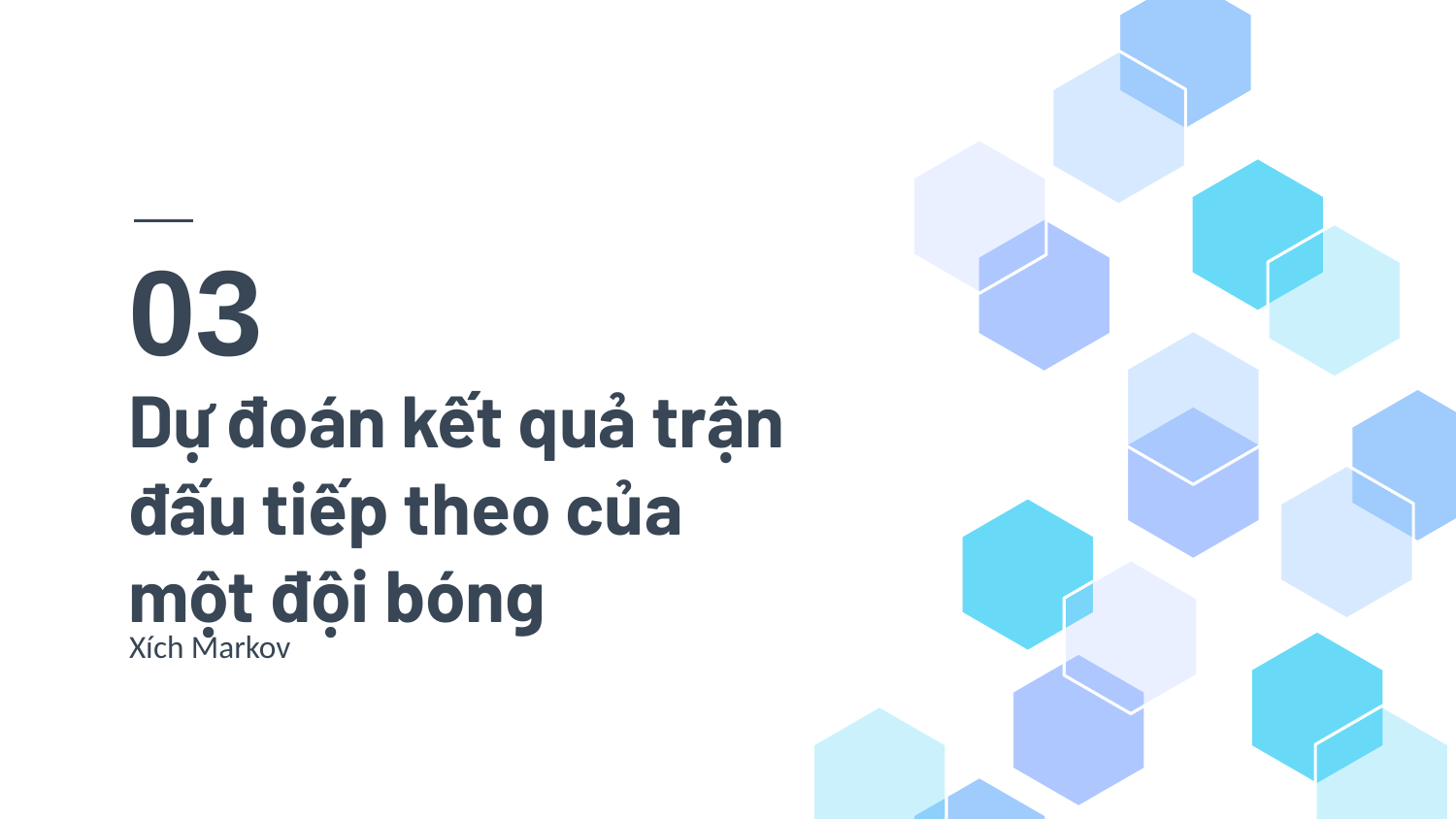

03
# Dự đoán kết quả trận đấu tiếp theo của một đội bóng
Xích Markov